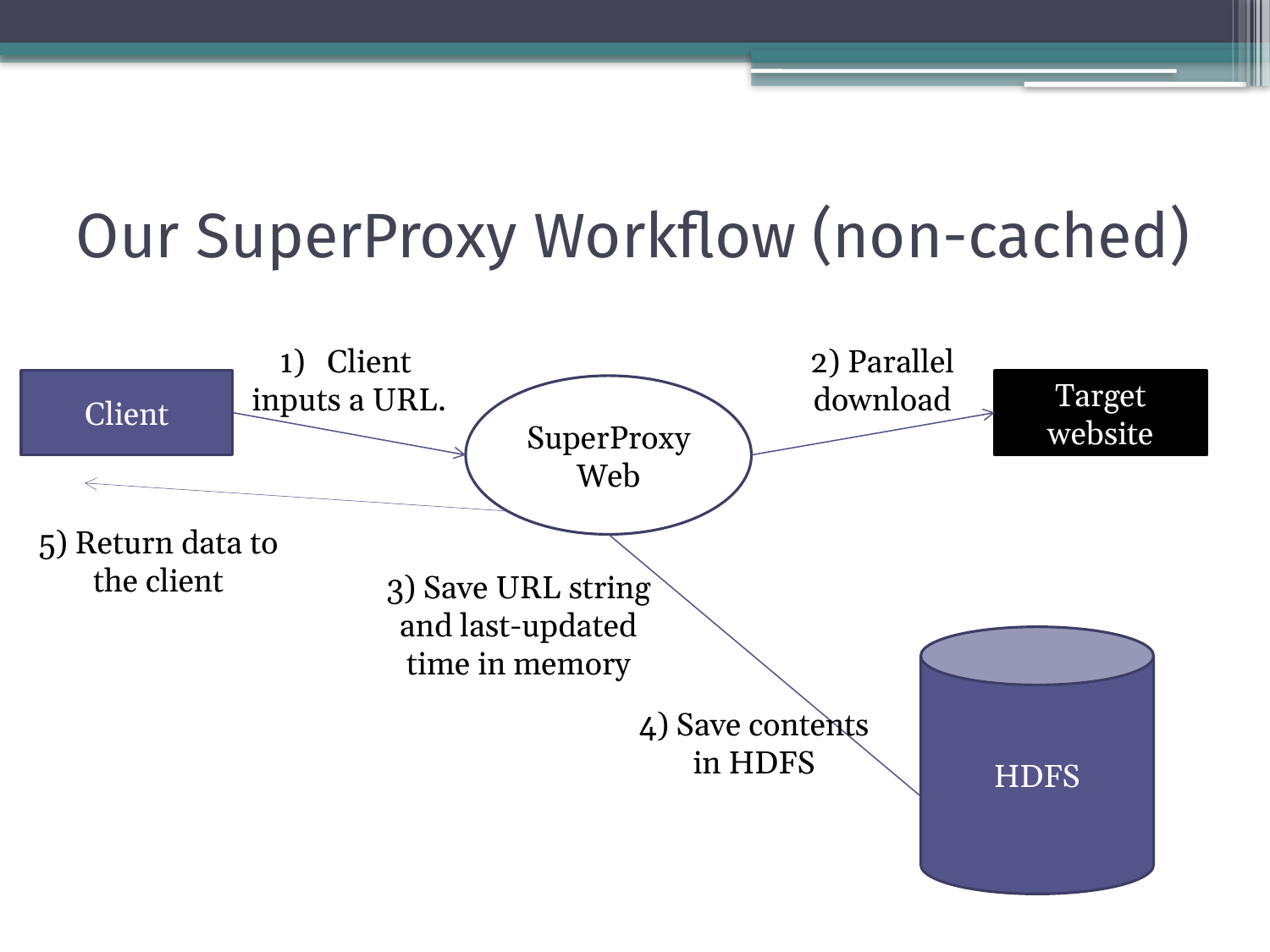

# Our SuperProxy Workflow (non-cached)
Client
inputs a URL.
2) Parallel download
Client
Target website
SuperProxy Web
5) Return data to the client
3) Save URL string and last-updated time in memory
HDFS
4) Save contents in HDFS